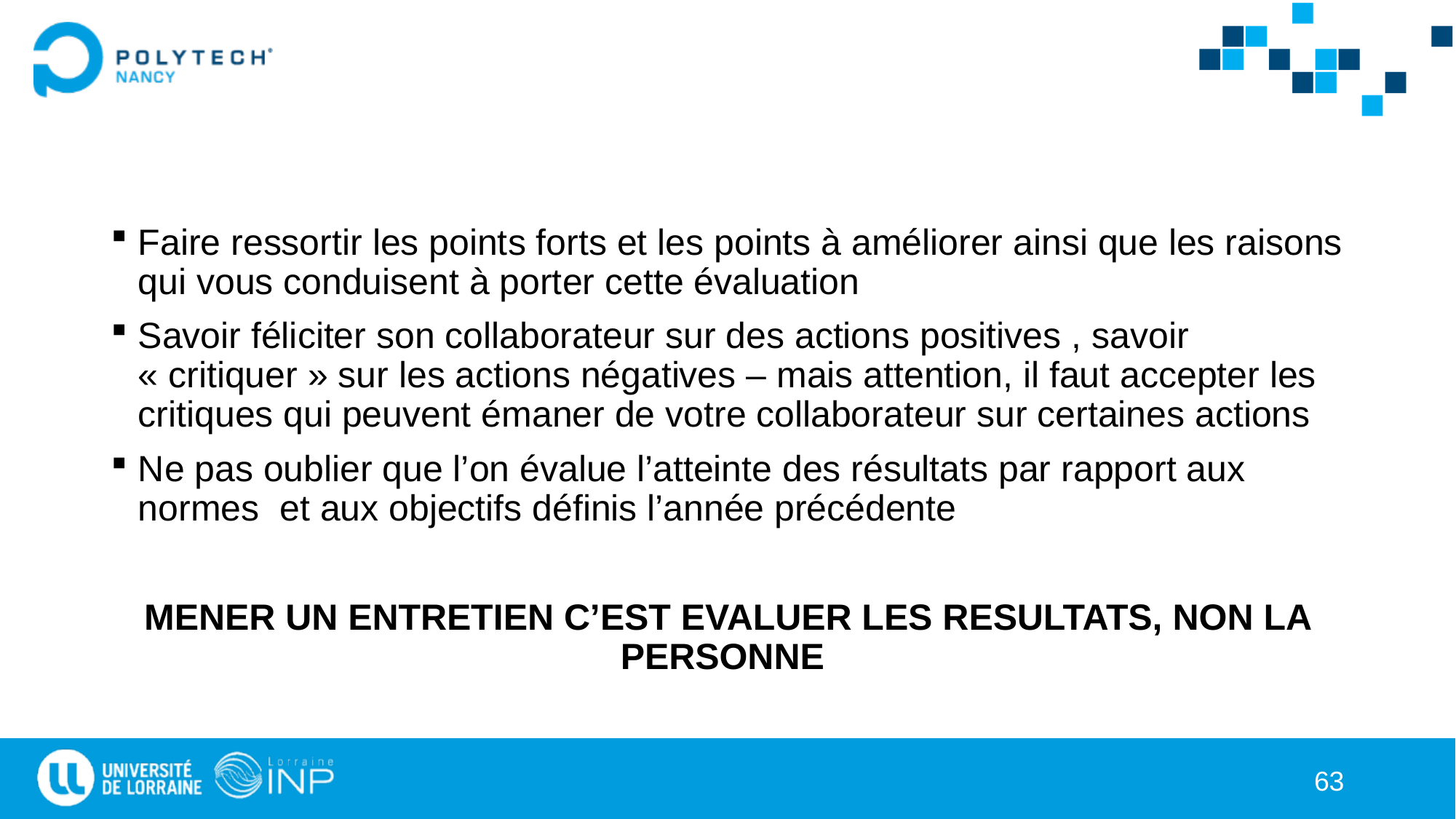

#
Faire ressortir les points forts et les points à améliorer ainsi que les raisons qui vous conduisent à porter cette évaluation
Savoir féliciter son collaborateur sur des actions positives , savoir « critiquer » sur les actions négatives – mais attention, il faut accepter les critiques qui peuvent émaner de votre collaborateur sur certaines actions
Ne pas oublier que l’on évalue l’atteinte des résultats par rapport aux normes  et aux objectifs définis l’année précédente

MENER UN ENTRETIEN C’EST EVALUER LES RESULTATS, NON LA PERSONNE